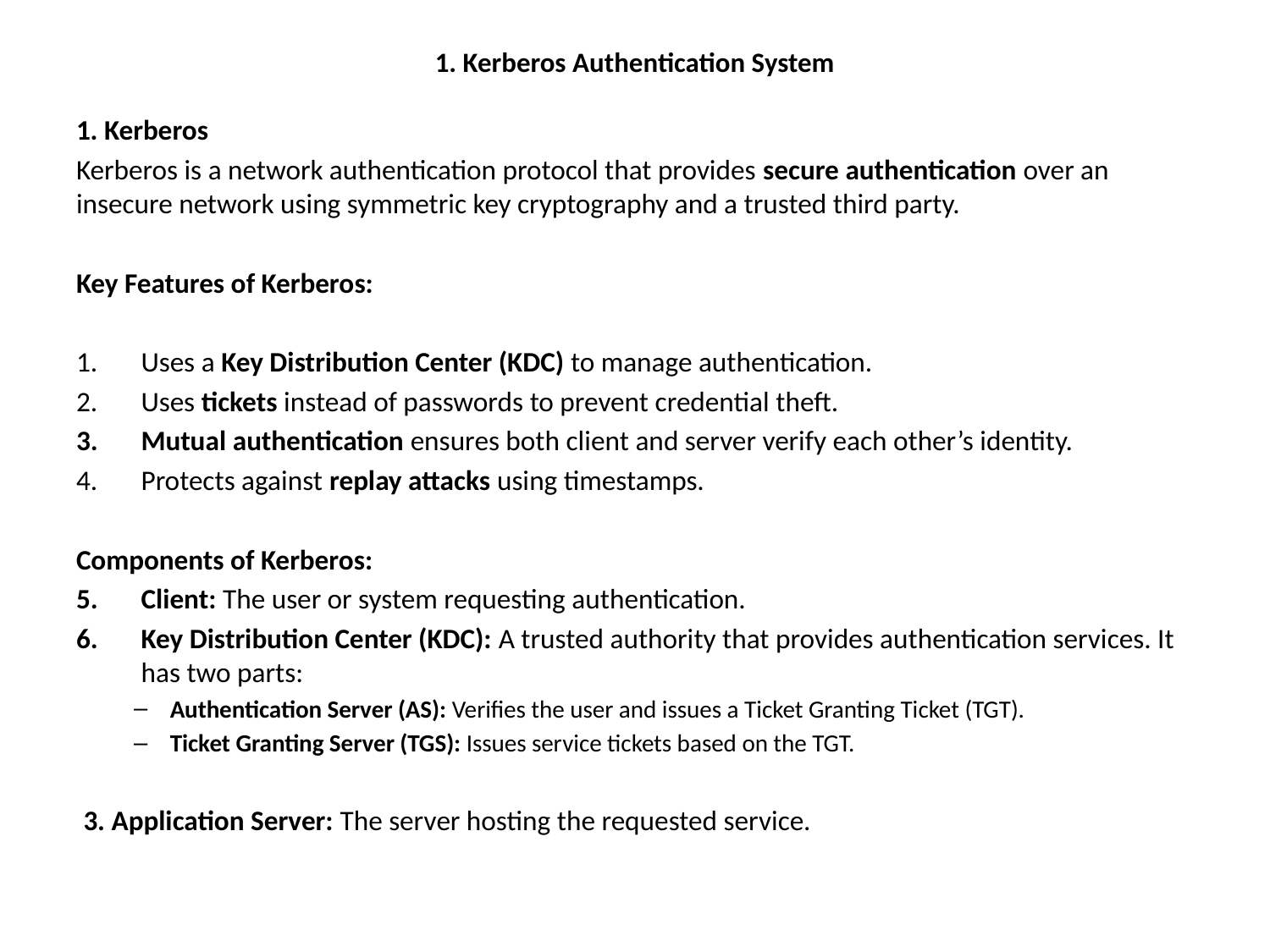

# 1. Kerberos Authentication System
1. Kerberos
Kerberos is a network authentication protocol that provides secure authentication over an insecure network using symmetric key cryptography and a trusted third party.

Key Features of Kerberos:

Uses a Key Distribution Center (KDC) to manage authentication.
Uses tickets instead of passwords to prevent credential theft.
Mutual authentication ensures both client and server verify each other’s identity.
Protects against replay attacks using timestamps.

Components of Kerberos:
Client: The user or system requesting authentication.
Key Distribution Center (KDC): A trusted authority that provides authentication services. It has two parts:
Authentication Server (AS): Verifies the user and issues a Ticket Granting Ticket (TGT).
Ticket Granting Server (TGS): Issues service tickets based on the TGT.

3. Application Server: The server hosting the requested service.